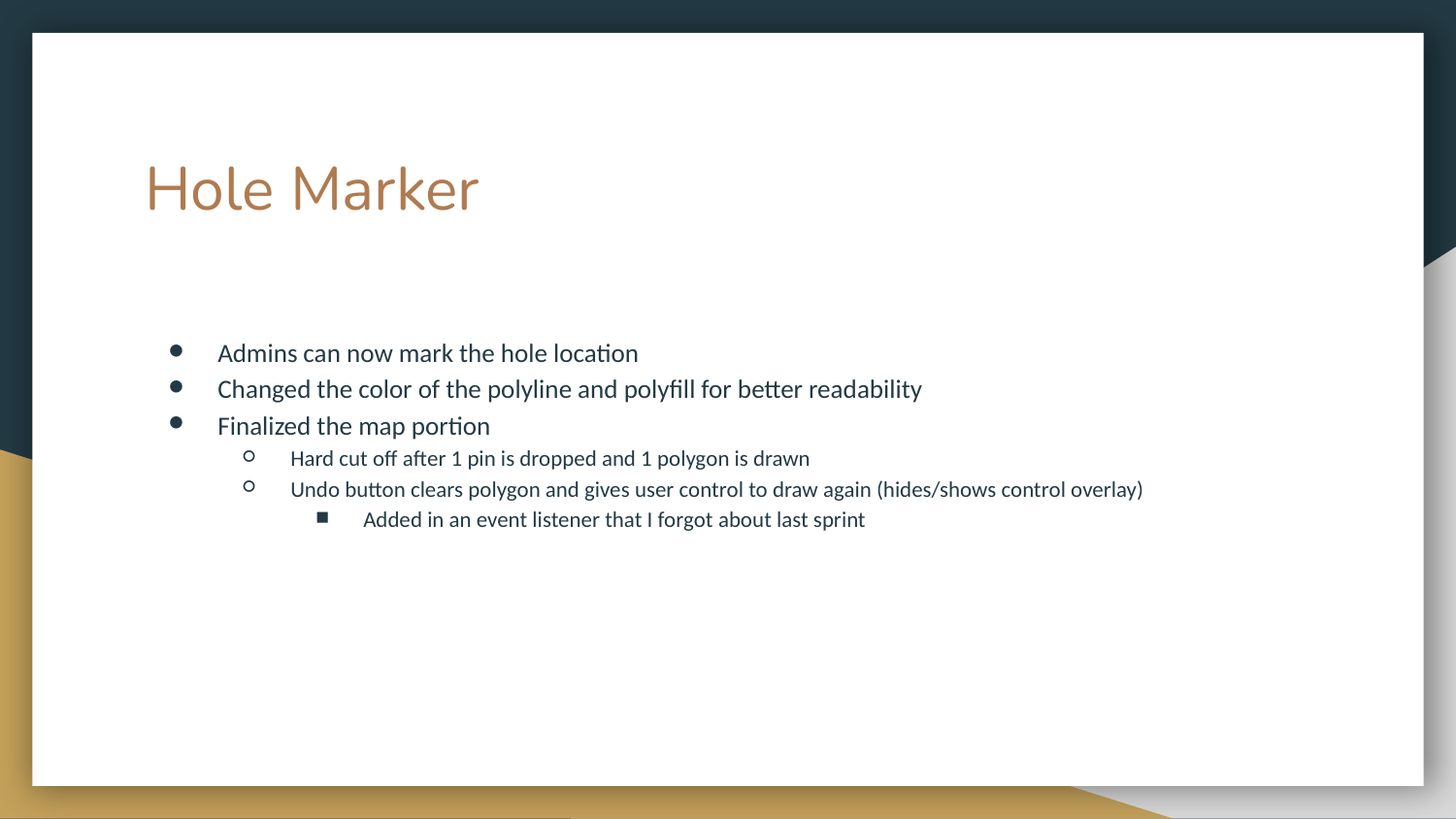

# Hole Marker
Admins can now mark the hole location
Changed the color of the polyline and polyfill for better readability
Finalized the map portion
Hard cut off after 1 pin is dropped and 1 polygon is drawn
Undo button clears polygon and gives user control to draw again (hides/shows control overlay)
Added in an event listener that I forgot about last sprint